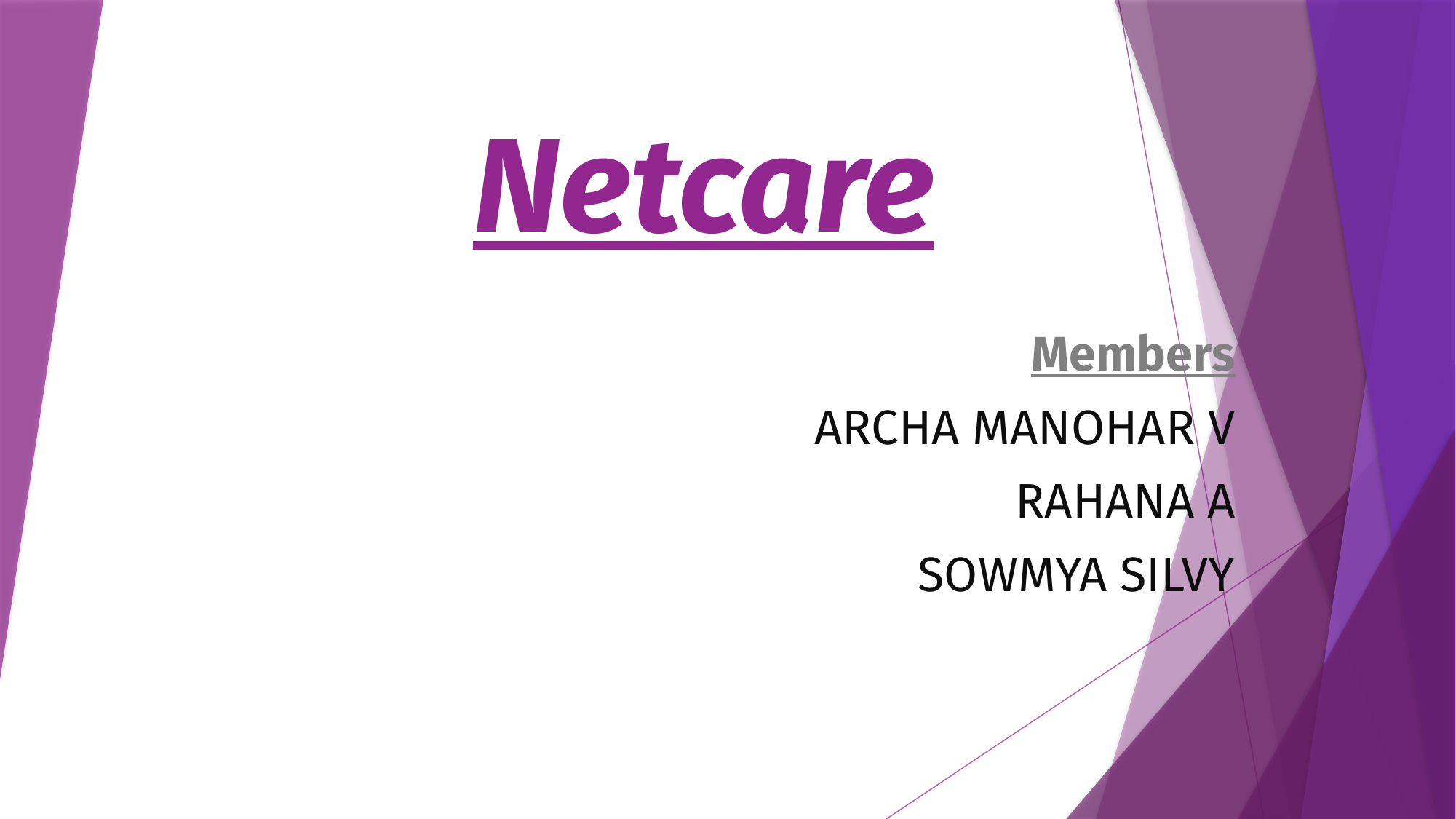

# Netcare
Members
ARCHA MANOHAR V
RAHANA A
SOWMYA SILVY